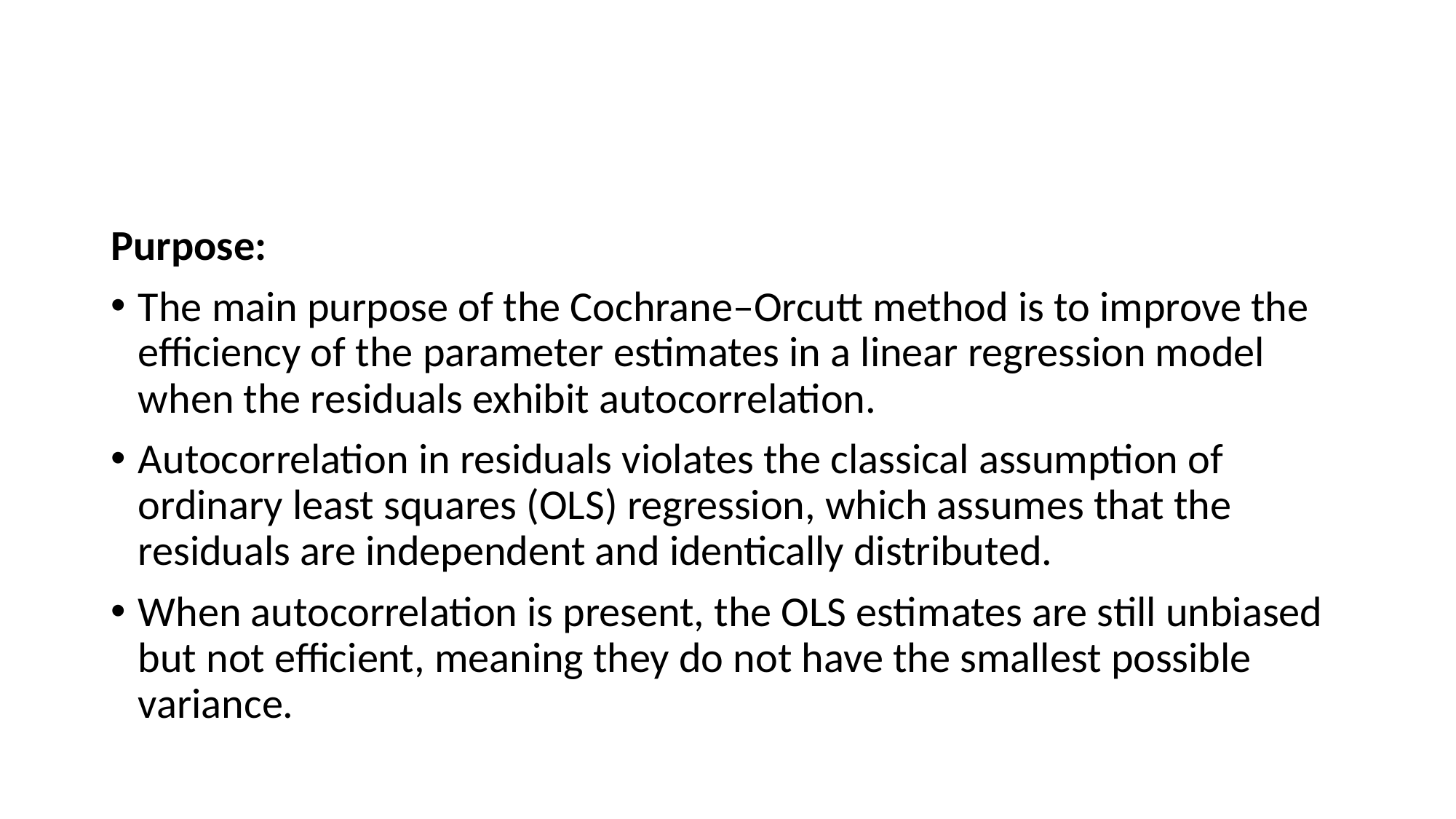

#
Purpose:
The main purpose of the Cochrane–Orcutt method is to improve the efficiency of the parameter estimates in a linear regression model when the residuals exhibit autocorrelation.
Autocorrelation in residuals violates the classical assumption of ordinary least squares (OLS) regression, which assumes that the residuals are independent and identically distributed.
When autocorrelation is present, the OLS estimates are still unbiased but not efficient, meaning they do not have the smallest possible variance.